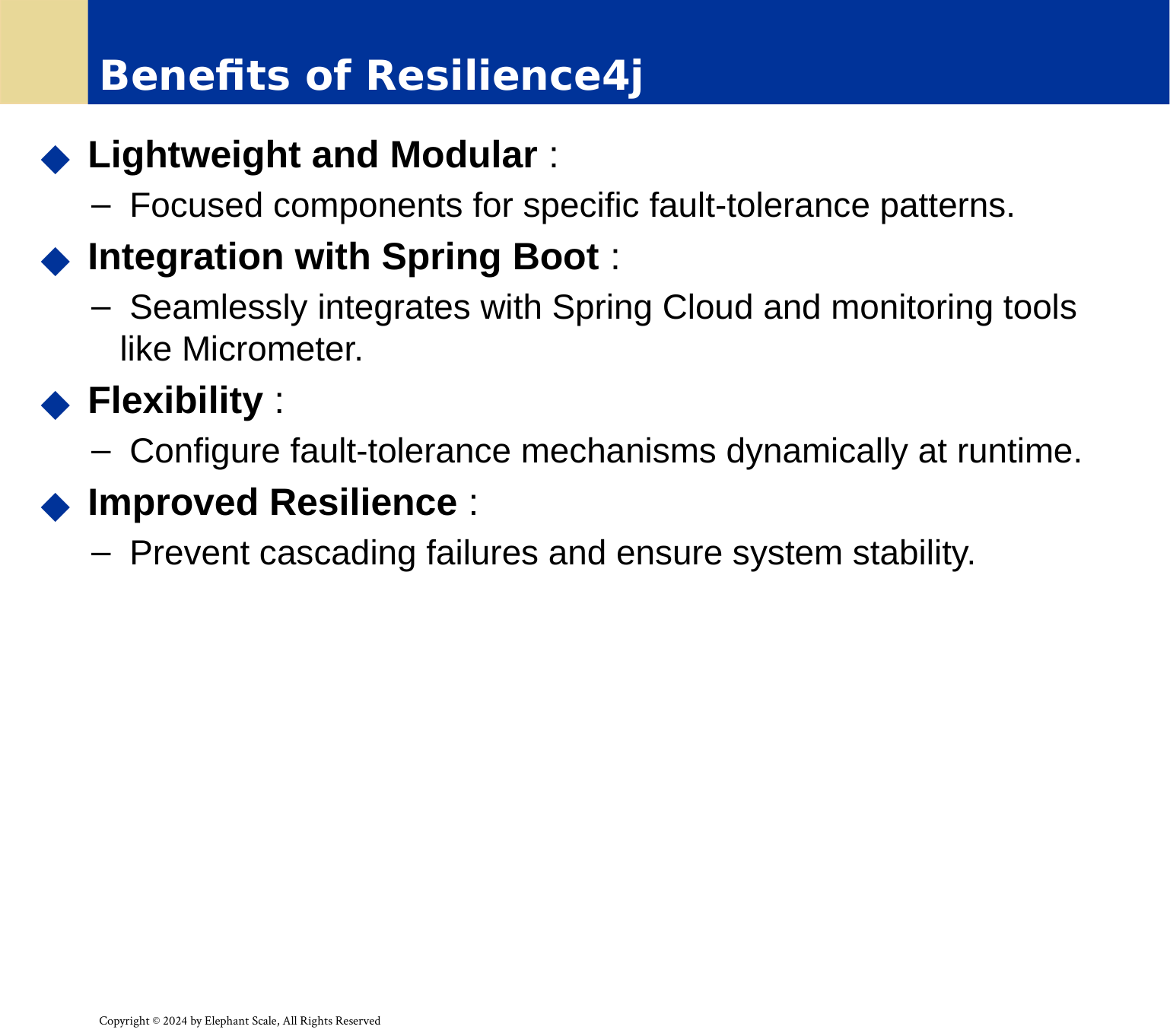

# Benefits of Resilience4j
 Lightweight and Modular :
 Focused components for specific fault-tolerance patterns.
 Integration with Spring Boot :
 Seamlessly integrates with Spring Cloud and monitoring tools like Micrometer.
 Flexibility :
 Configure fault-tolerance mechanisms dynamically at runtime.
 Improved Resilience :
 Prevent cascading failures and ensure system stability.
Copyright © 2024 by Elephant Scale, All Rights Reserved